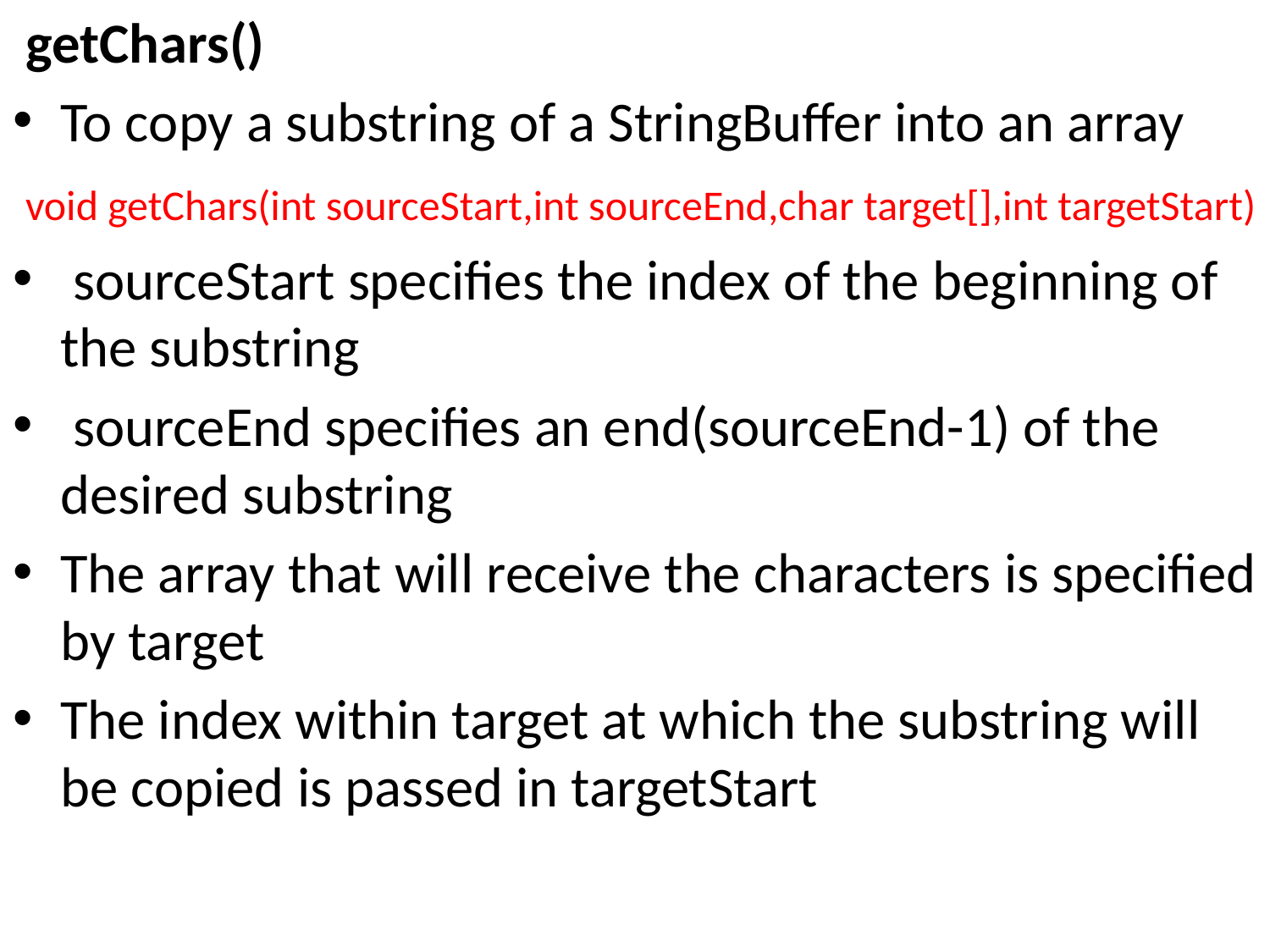

getChars()
To copy a substring of a StringBuffer into an array
 void getChars(int sourceStart,int sourceEnd,char target[],int targetStart)
 sourceStart specifies the index of the beginning of the substring
 sourceEnd specifies an end(sourceEnd-1) of the desired substring
The array that will receive the characters is specified by target
The index within target at which the substring will be copied is passed in targetStart